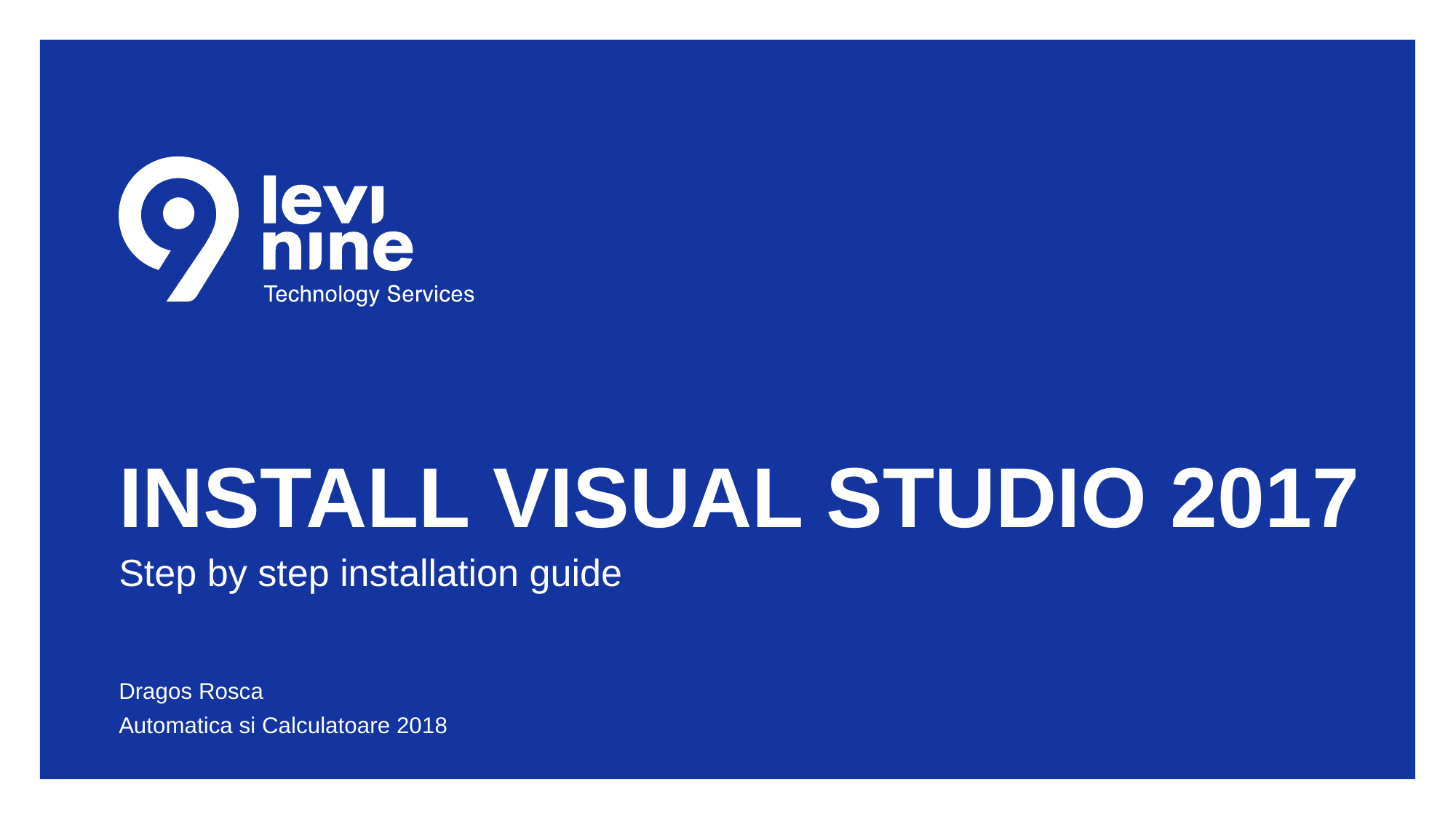

# Install Visual Studio 2017
Step by step installation guide
Dragos Rosca
Automatica si Calculatoare 2018